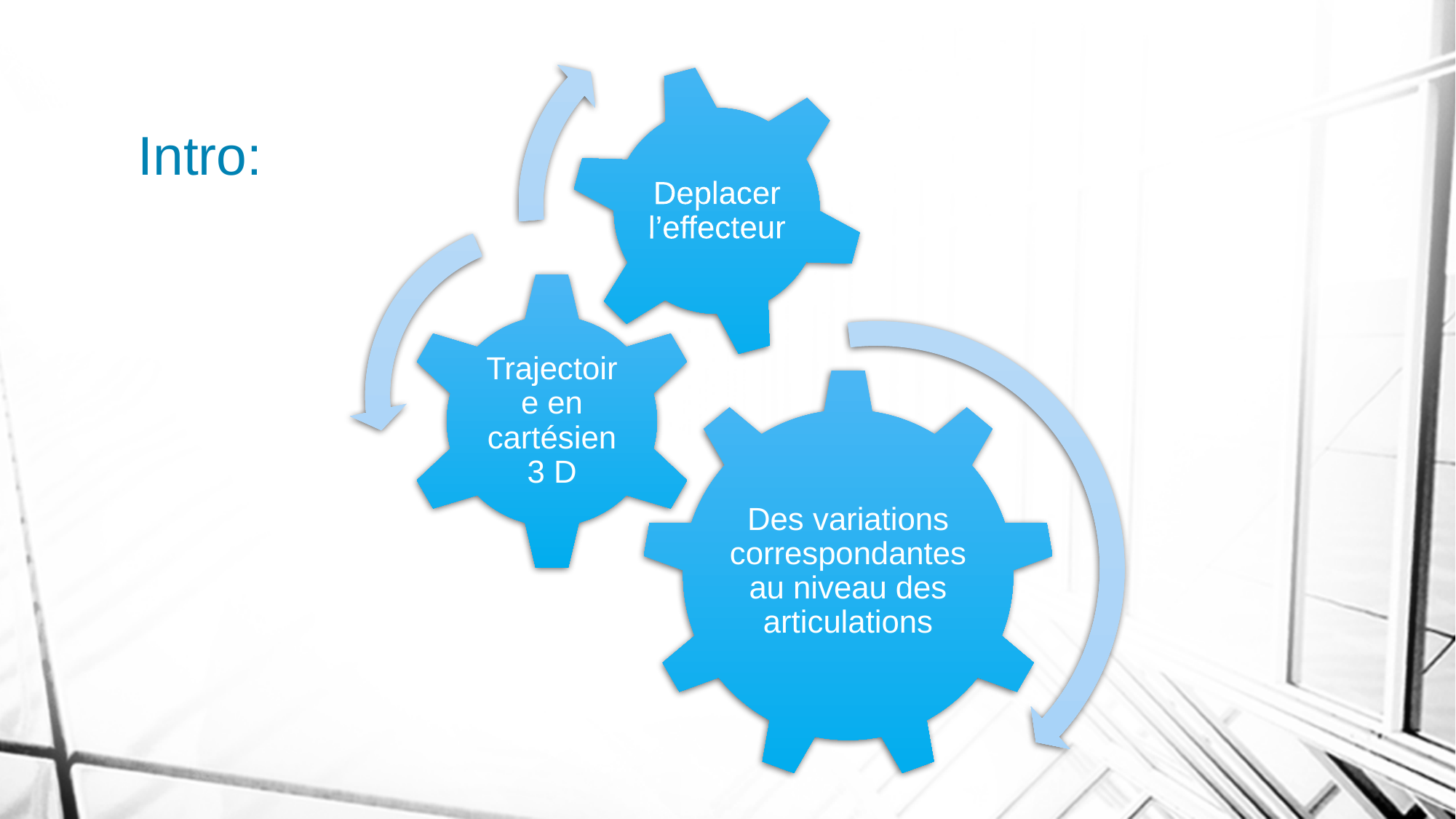

Des variations correspondantes au niveau des articulations
Trajectoire en cartésien 3 D
Deplacer l’effecteur
# Intro: